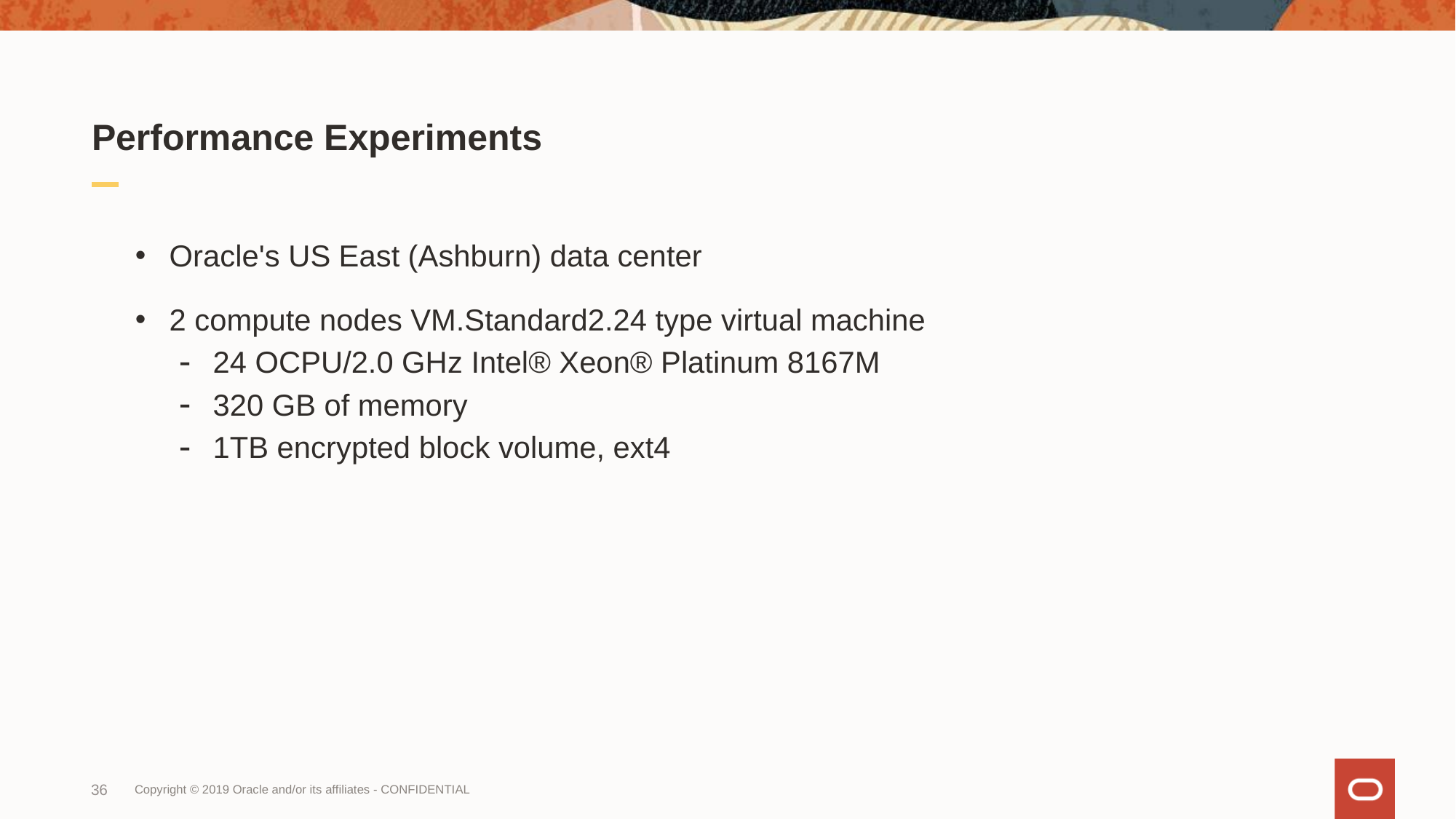

# Performance Experiments
Oracle's US East (Ashburn) data center
2 compute nodes VM.Standard2.24 type virtual machine
24 OCPU/2.0 GHz Intel® Xeon® Platinum 8167M
320 GB of memory
1TB encrypted block volume, ext4

36
Copyright © 2019 Oracle and/or its affiliates - CONFIDENTIAL